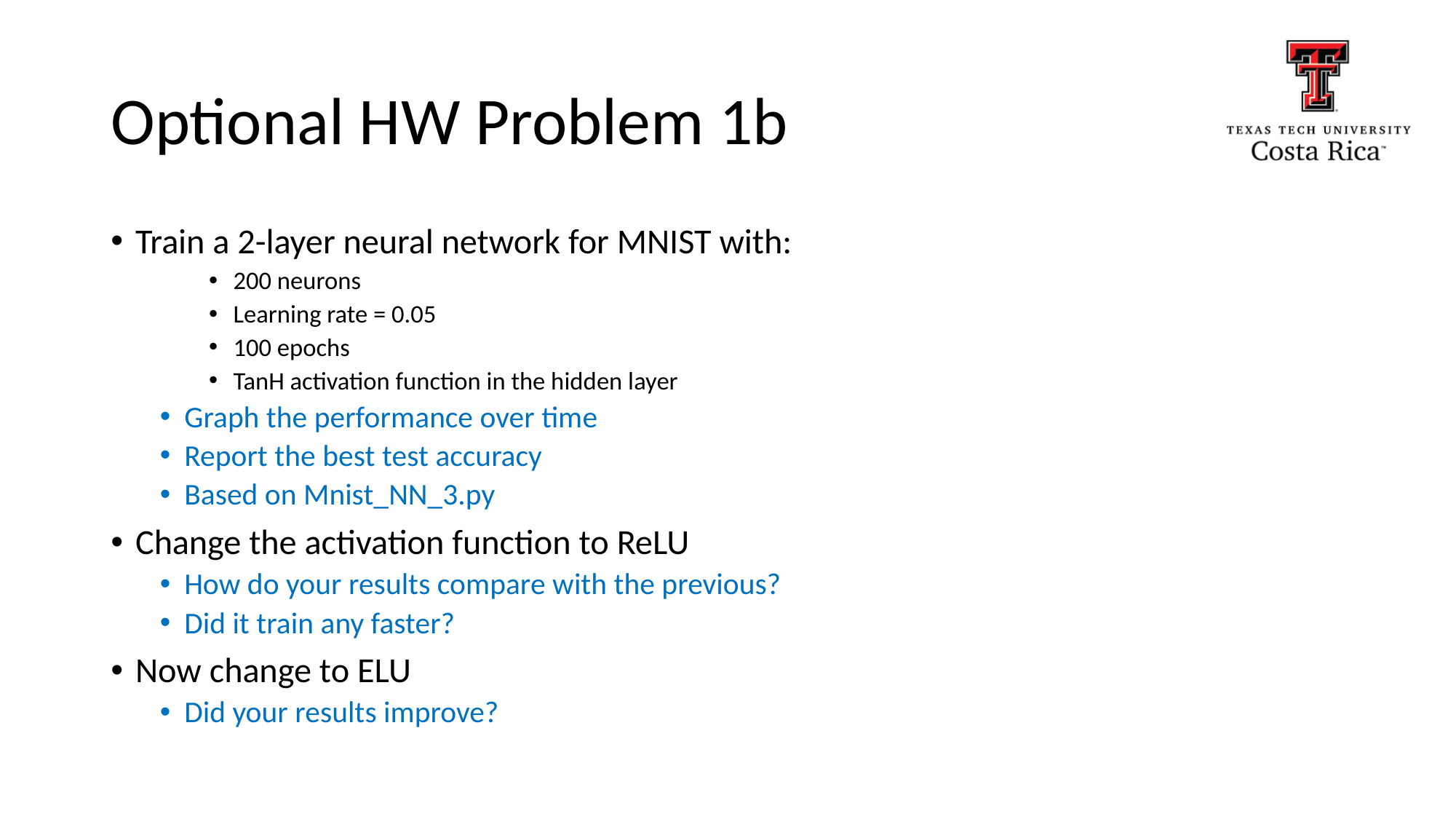

# Optional HW Problem 1b
Train a 2-layer neural network for MNIST with:
200 neurons
Learning rate = 0.05
100 epochs
TanH activation function in the hidden layer
Graph the performance over time
Report the best test accuracy
Based on Mnist_NN_3.py
Change the activation function to ReLU
How do your results compare with the previous?
Did it train any faster?
Now change to ELU
Did your results improve?